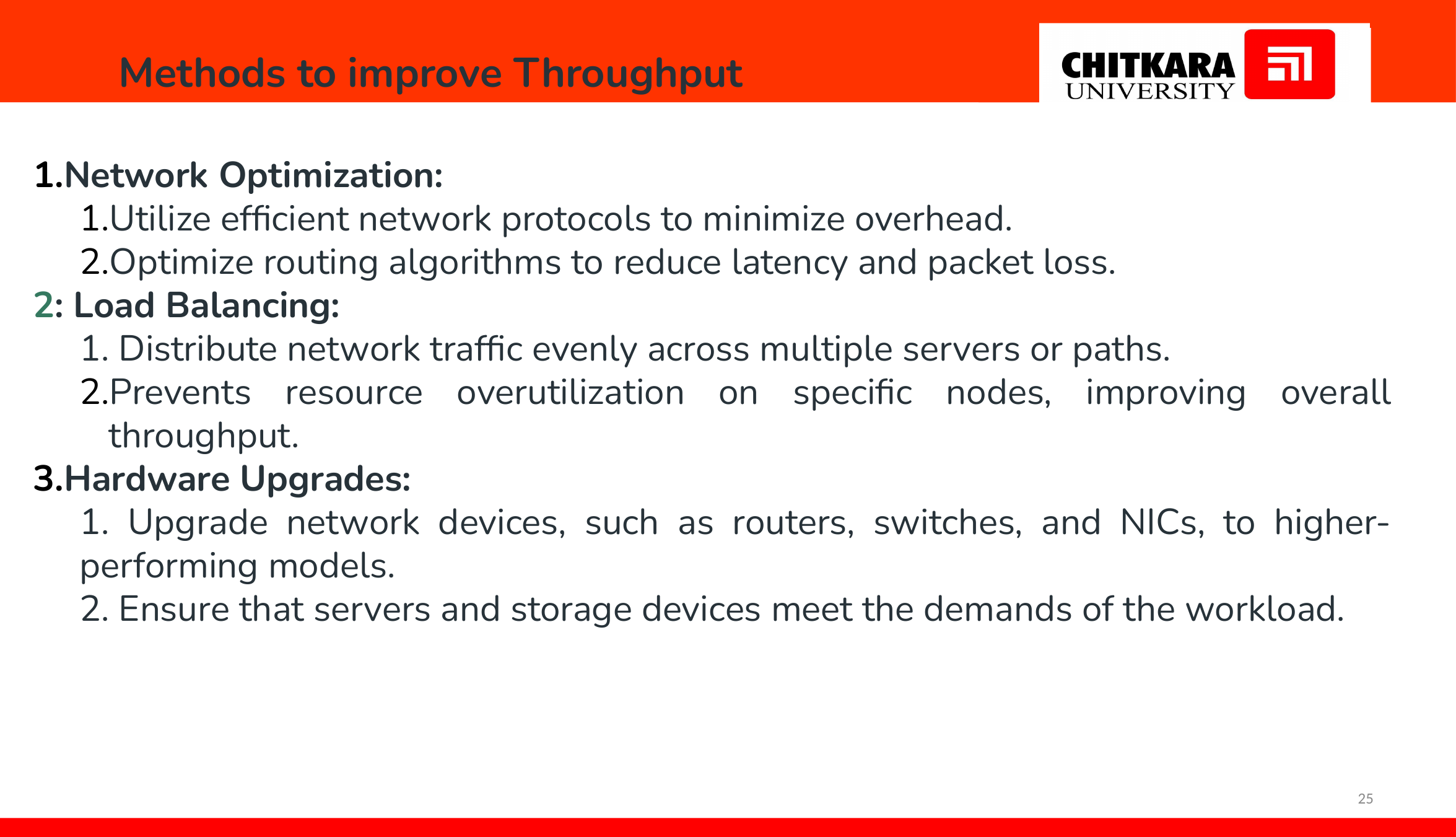

Methods to improve Throughput
Network Optimization:
Utilize efficient network protocols to minimize overhead.
Optimize routing algorithms to reduce latency and packet loss.
2: Load Balancing:
1. Distribute network traffic evenly across multiple servers or paths.
Prevents resource overutilization on specific nodes, improving overall throughput.
Hardware Upgrades:
1. Upgrade network devices, such as routers, switches, and NICs, to higher-performing models.
2. Ensure that servers and storage devices meet the demands of the workload.
25